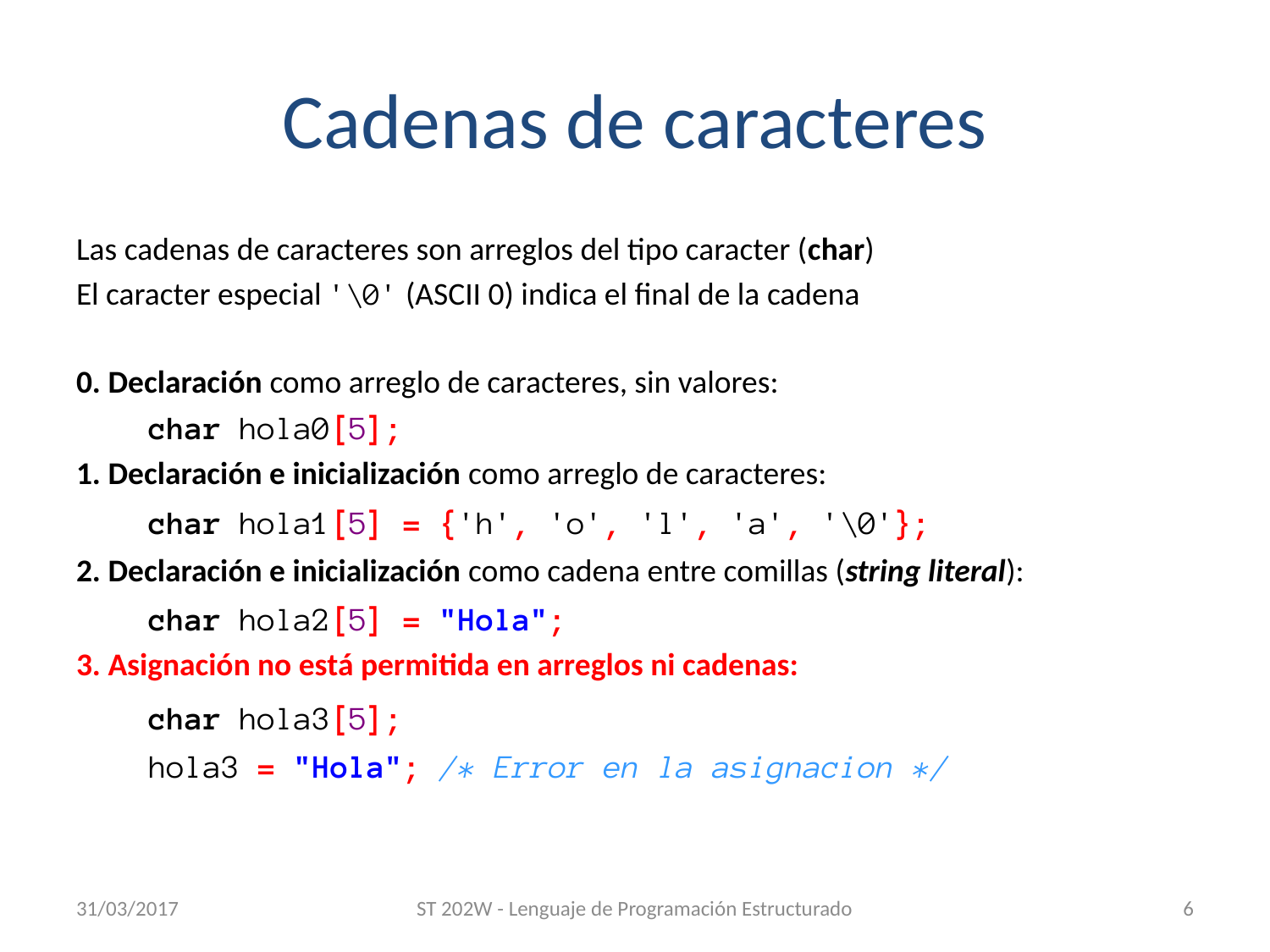

# Cadenas de caracteres
Las cadenas de caracteres son arreglos del tipo caracter (char)
El caracter especial '\0' (ASCII 0) indica el final de la cadena

0. Declaración como arreglo de caracteres, sin valores:
    char hola0[5];
1. Declaración e inicialización como arreglo de caracteres:
    char hola1[5] = {'h', 'o', 'l', 'a', '\0'};
2. Declaración e inicialización como cadena entre comillas (string literal):
    char hola2[5] = "Hola";
3. Asignación no está permitida en arreglos ni cadenas:
    char hola3[5];
    hola3 = "Hola"; /* Error en la asignacion */

31/03/2017
ST 202W - Lenguaje de Programación Estructurado
6